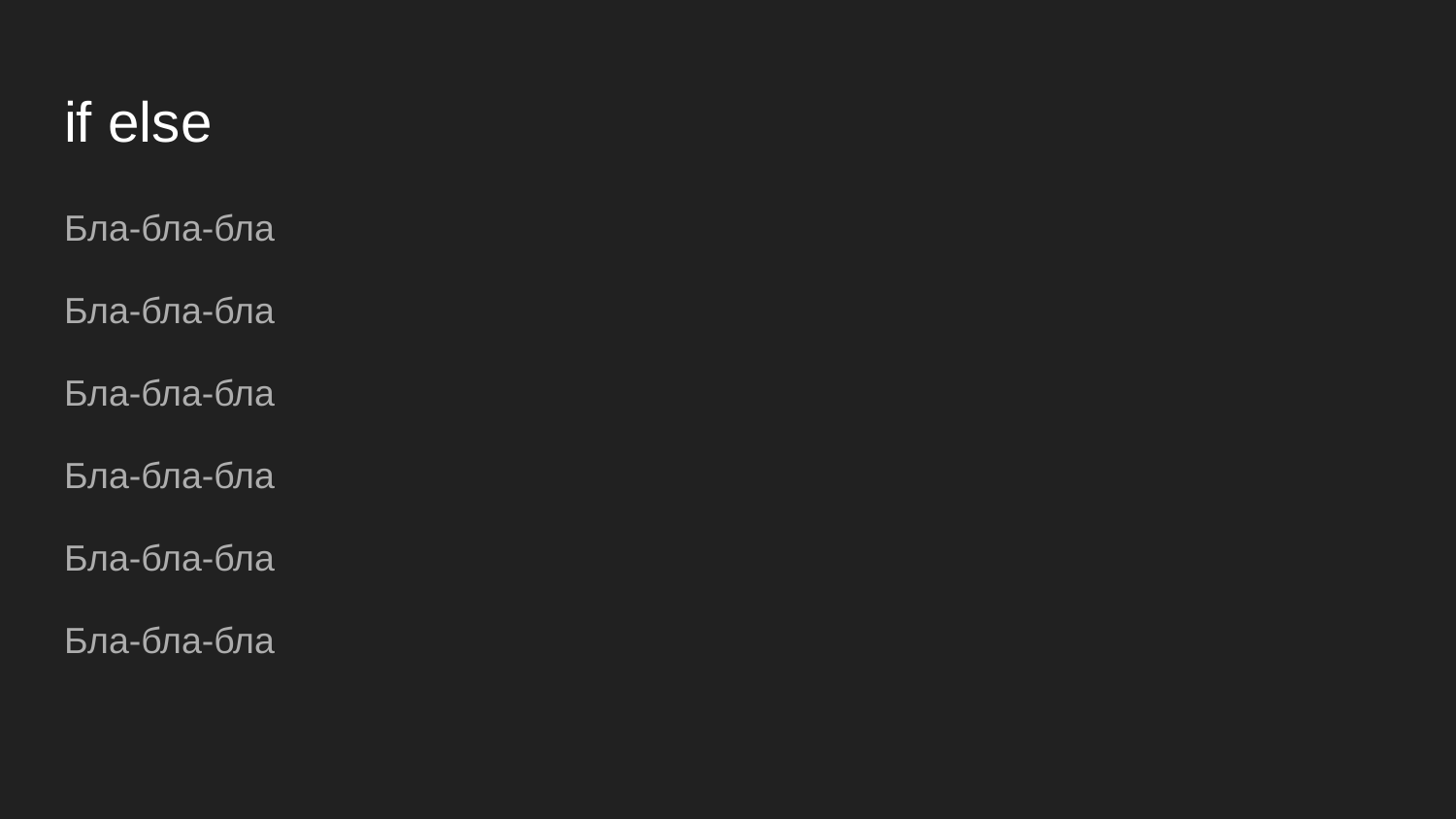

# if else
Бла-бла-бла
Бла-бла-бла
Бла-бла-бла
Бла-бла-бла
Бла-бла-бла
Бла-бла-бла